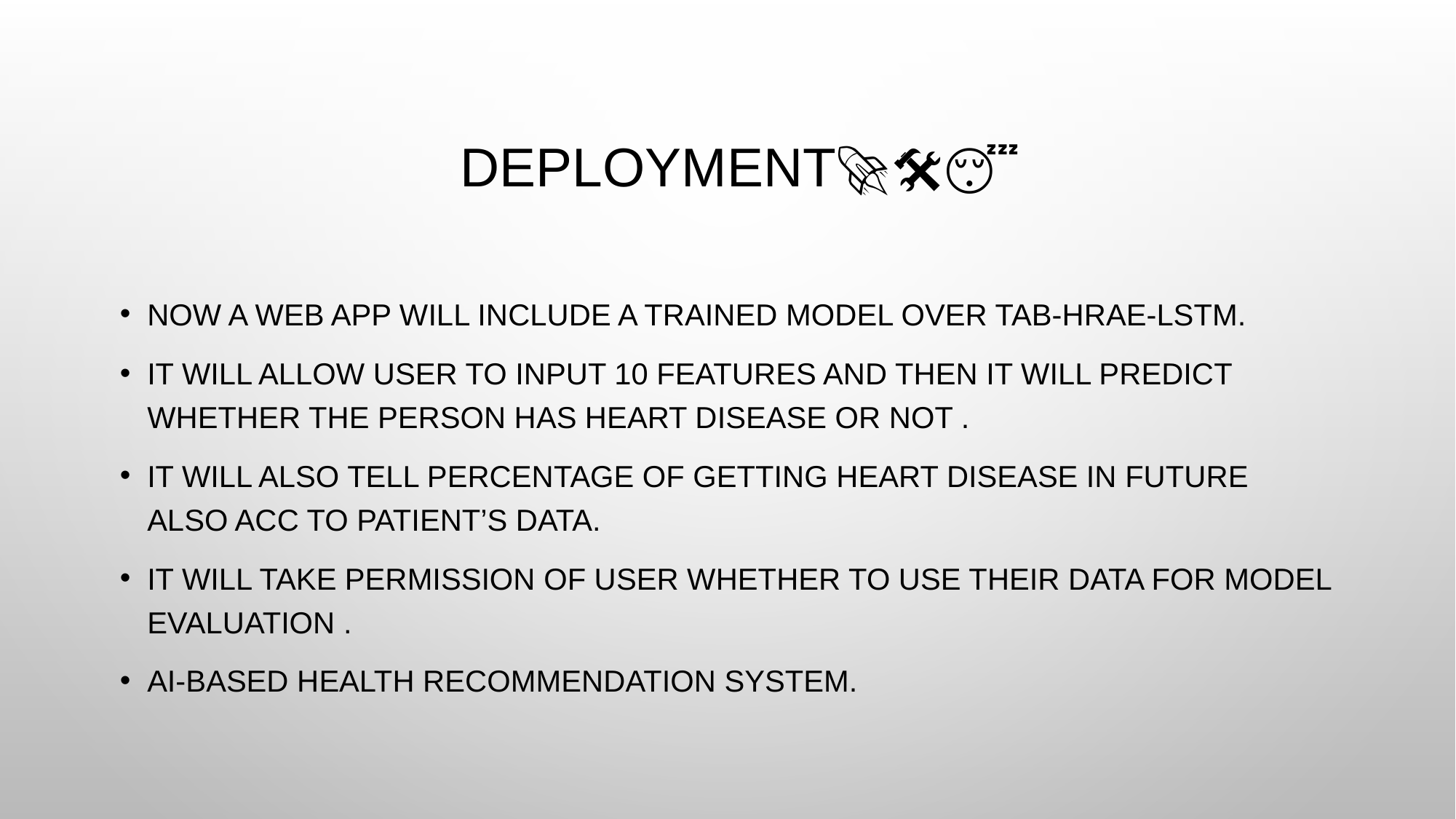

# DEPLOYMENT🚀🛠️😴
NOW a web app will include a trained model OVER TAB-HRAE-LSTM.
It will allow user to input 10 features and then it will predict whether the person has heart disease or not .
It will also tell percentage of getting heart disease in future also acc to patient’s data.
IT WILL TAKE PERMISSION OF USER WHETHER TO USE THEIR DATA FOR MODEL EVALUATION .
AI-BASED HEALTH RECOMMENDATION SYSTEM.